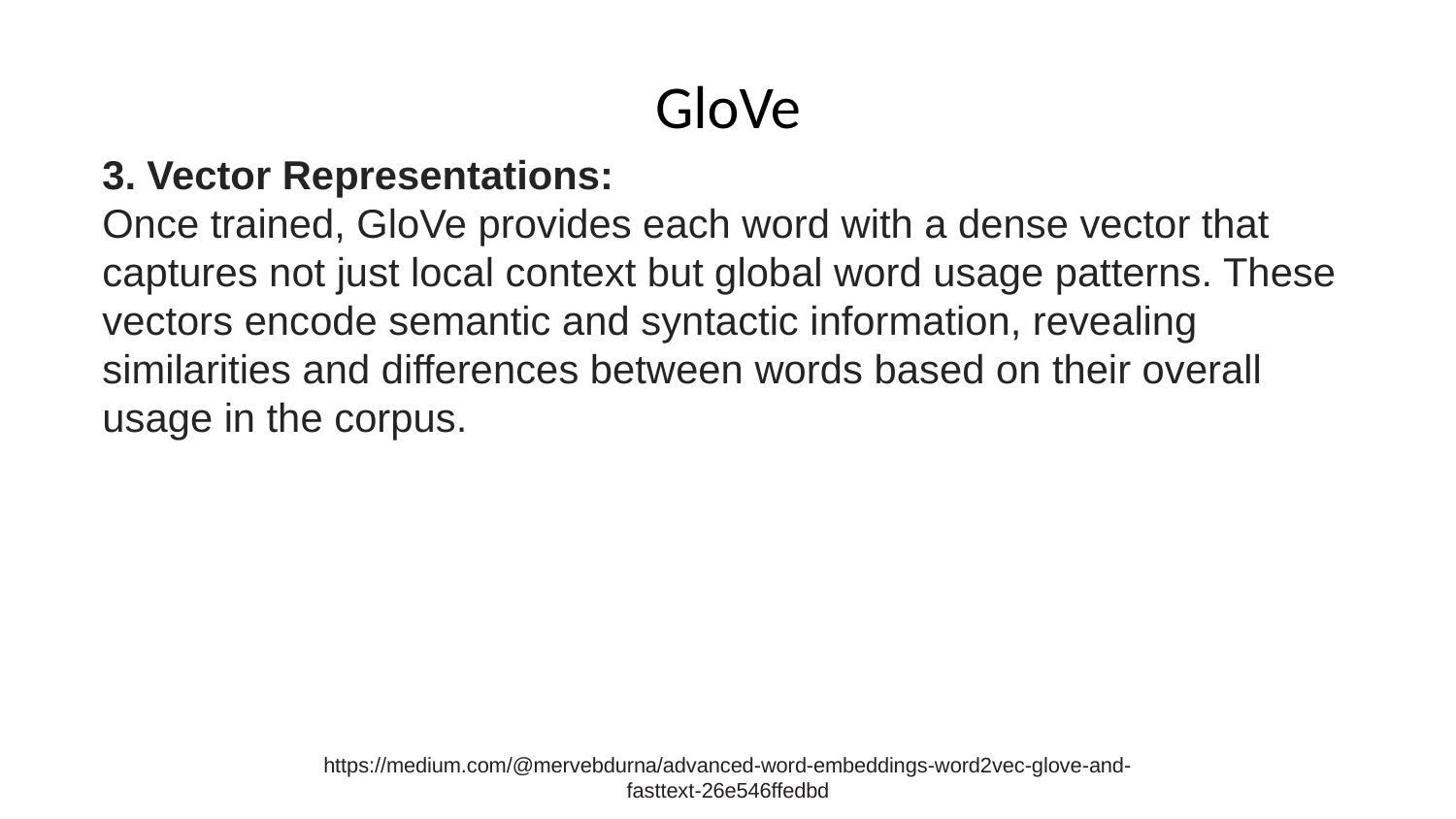

# GloVe
3. Vector Representations:
Once trained, GloVe provides each word with a dense vector that captures not just local context but global word usage patterns. These vectors encode semantic and syntactic information, revealing similarities and differences between words based on their overall usage in the corpus.
https://medium.com/@mervebdurna/advanced-word-embeddings-word2vec-glove-and-fasttext-26e546ffedbd